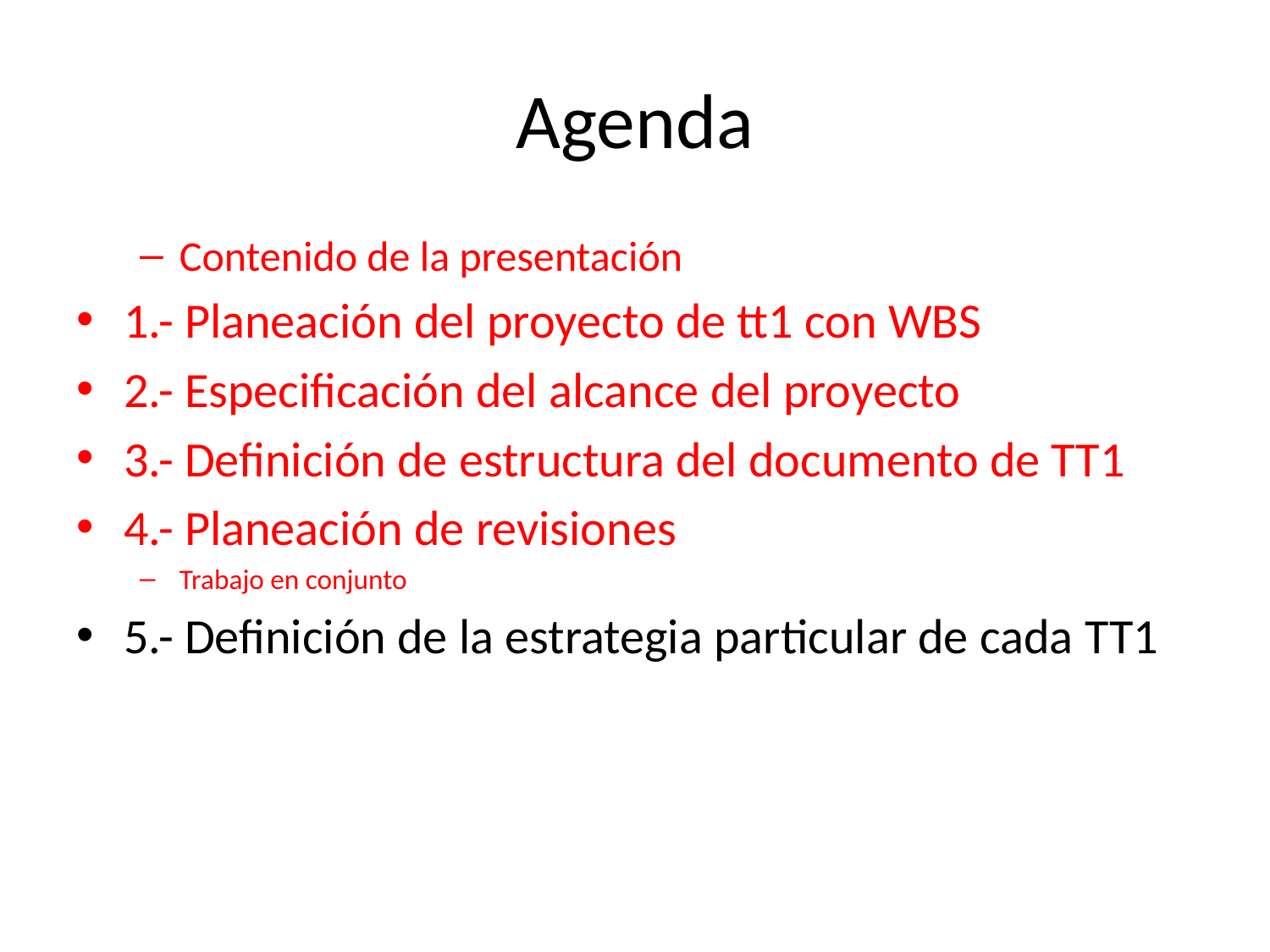

# Agenda
Contenido de la presentación
1.- Planeación del proyecto de tt1 con WBS
2.- Especificación del alcance del proyecto
3.- Definición de estructura del documento de TT1
4.- Planeación de revisiones
Trabajo en conjunto
5.- Definición de la estrategia particular de cada TT1